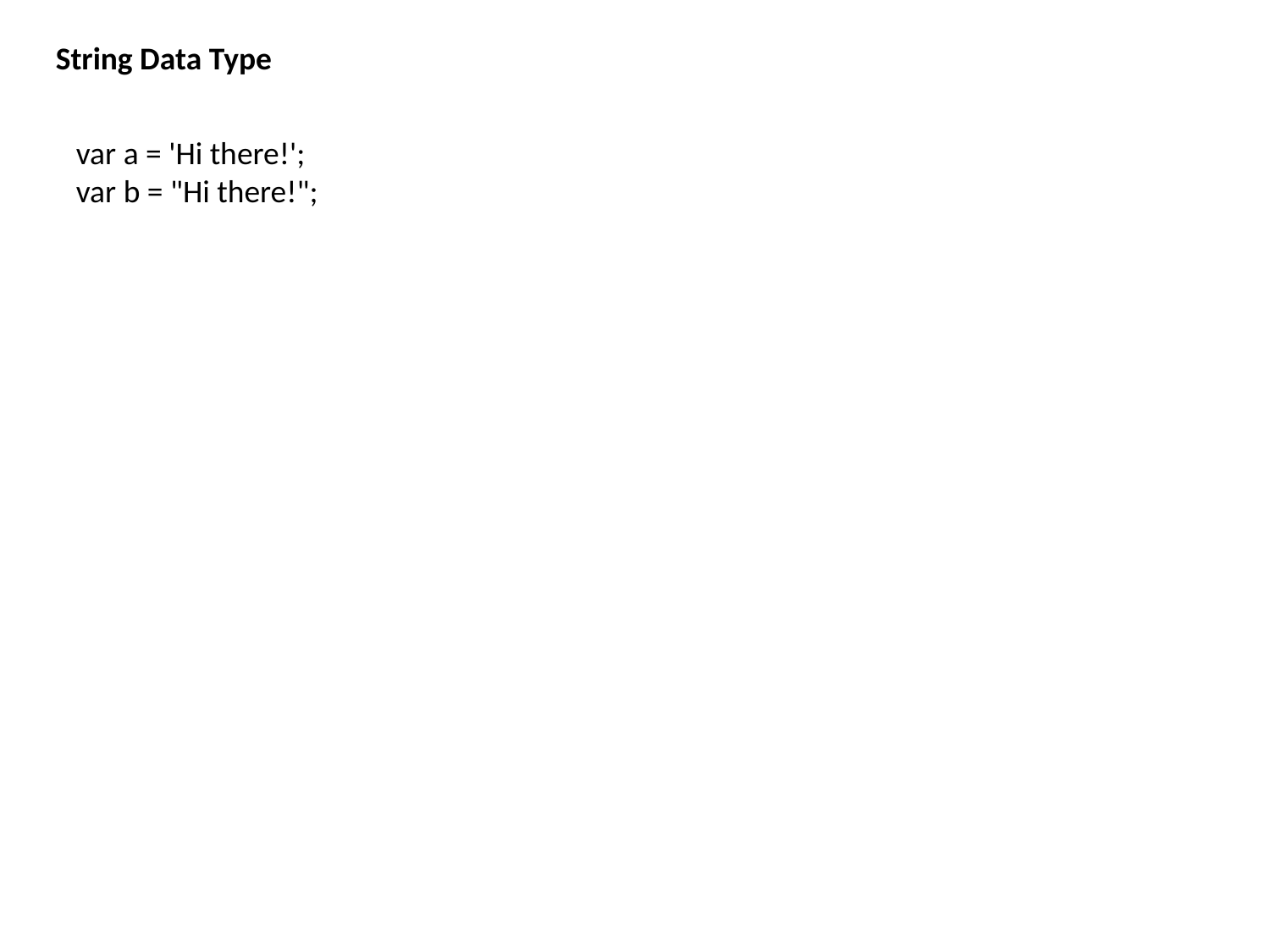

String Data Type
var a = 'Hi there!';
var b = "Hi there!";